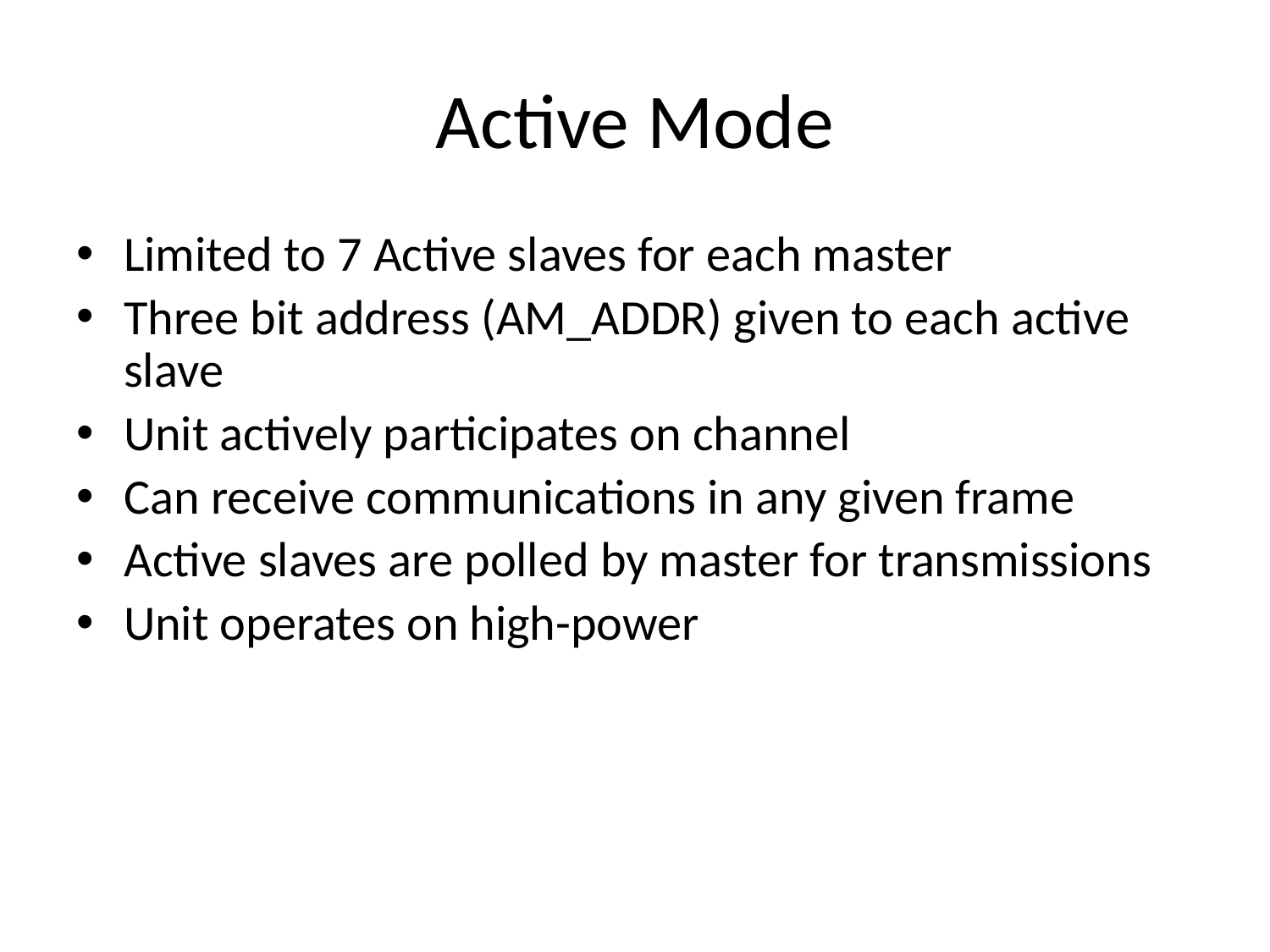

# Active Mode
Limited to 7 Active slaves for each master
Three bit address (AM_ADDR) given to each active slave
Unit actively participates on channel
Can receive communications in any given frame
Active slaves are polled by master for transmissions
Unit operates on high-power